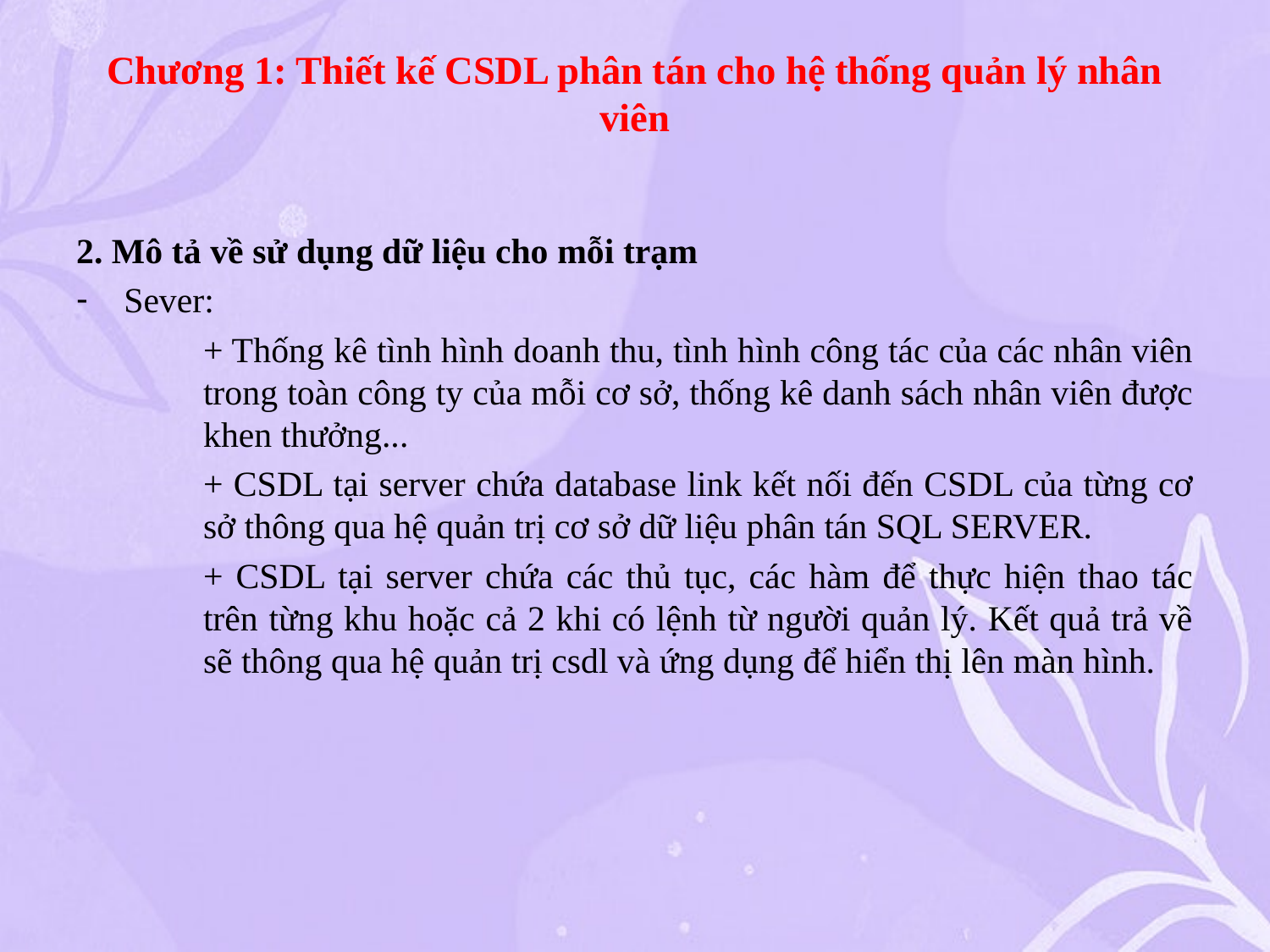

# Chương 1: Thiết kế CSDL phân tán cho hệ thống quản lý nhân viên
2. Mô tả về sử dụng dữ liệu cho mỗi trạm
Sever:
	+ Thống kê tình hình doanh thu, tình hình công tác của các nhân viên 	trong toàn công ty của mỗi cơ sở, thống kê danh sách nhân viên được 	khen thưởng...
	+ CSDL tại server chứa database link kết nối đến CSDL của từng cơ 	sở thông qua hệ quản trị cơ sở dữ liệu phân tán SQL SERVER.
	+ CSDL tại server chứa các thủ tục, các hàm để thực hiện thao tác 	trên từng khu hoặc cả 2 khi có lệnh từ người quản lý. Kết quả trả về 	sẽ thông qua hệ quản trị csdl và ứng dụng để hiển thị lên màn hình.